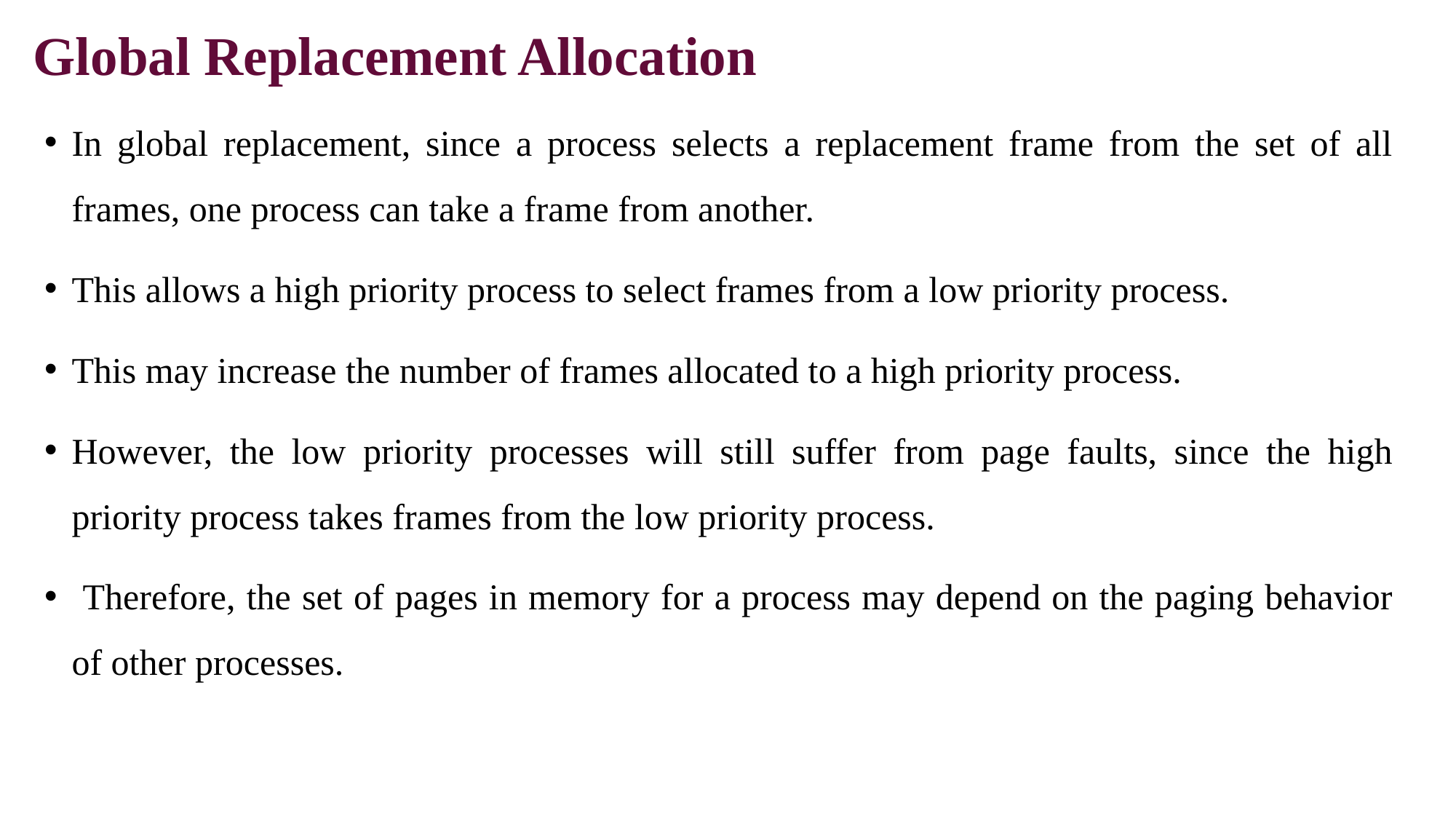

# Global Replacement Allocation
In global replacement, since a process selects a replacement frame from the set of all frames, one process can take a frame from another.
This allows a high priority process to select frames from a low priority process.
This may increase the number of frames allocated to a high priority process.
However, the low priority processes will still suffer from page faults, since the high priority process takes frames from the low priority process.
 Therefore, the set of pages in memory for a process may depend on the paging behavior of other processes.